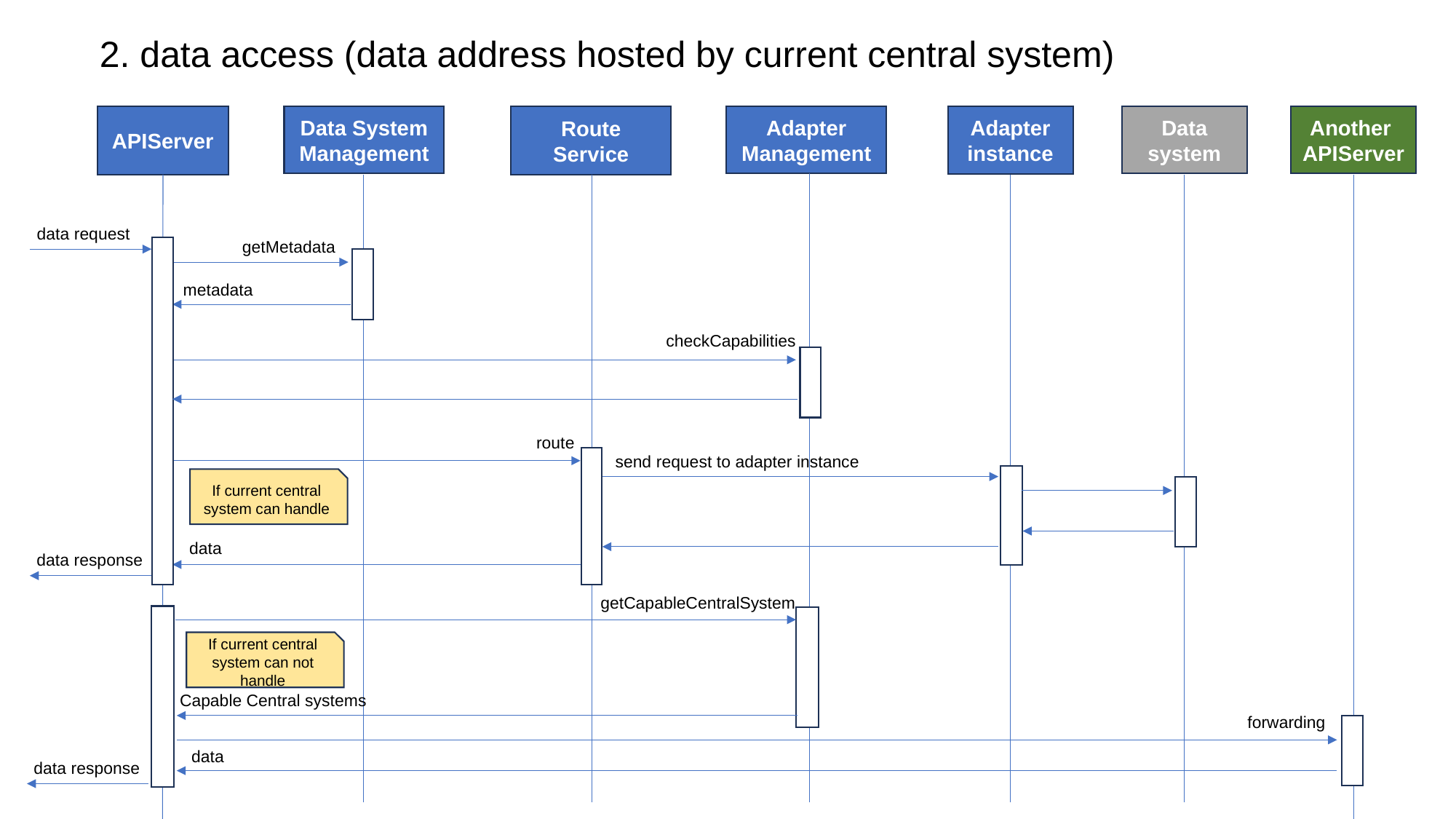

2. data access (data address hosted by current central system)
APIServer
Data System Management
Route Service
Adapter Management
Adapter instance
Data system
Another  APIServer
data request
getMetadata

metadata
checkCapabilities

route
send request to adapter instance

If current central system can handle

data
data response
getCapableCentralSystem

If current central system can not handle
Capable Central systems
forwarding

data
data response